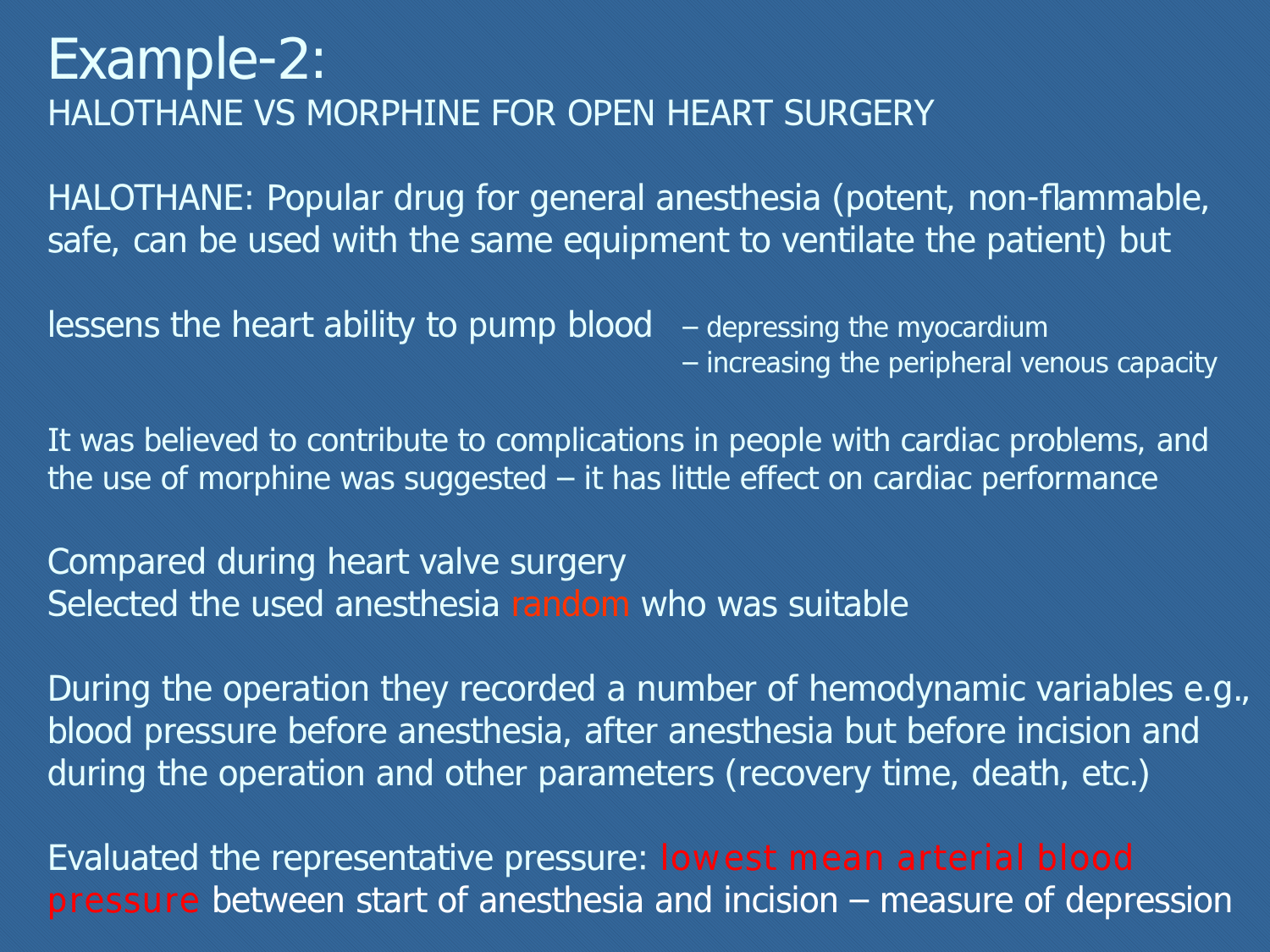

Example-2:
HALOTHANE VS MORPHINE FOR OPEN HEART SURGERY
HALOTHANE: Popular drug for general anesthesia (potent, non-flammable,
safe, can be used with the same equipment to ventilate the patient) but
lessens the heart ability to pump blood 	– depressing the myocardium
					– increasing the peripheral venous capacity
It was believed to contribute to complications in people with cardiac problems, and the use of morphine was suggested – it has little effect on cardiac performance
Compared during heart valve surgery
Selected the used anesthesia random who was suitable
During the operation they recorded a number of hemodynamic variables e.g., blood pressure before anesthesia, after anesthesia but before incision and during the operation and other parameters (recovery time, death, etc.)
Evaluated the representative pressure: lowest mean arterial blood pressure between start of anesthesia and incision – measure of depression